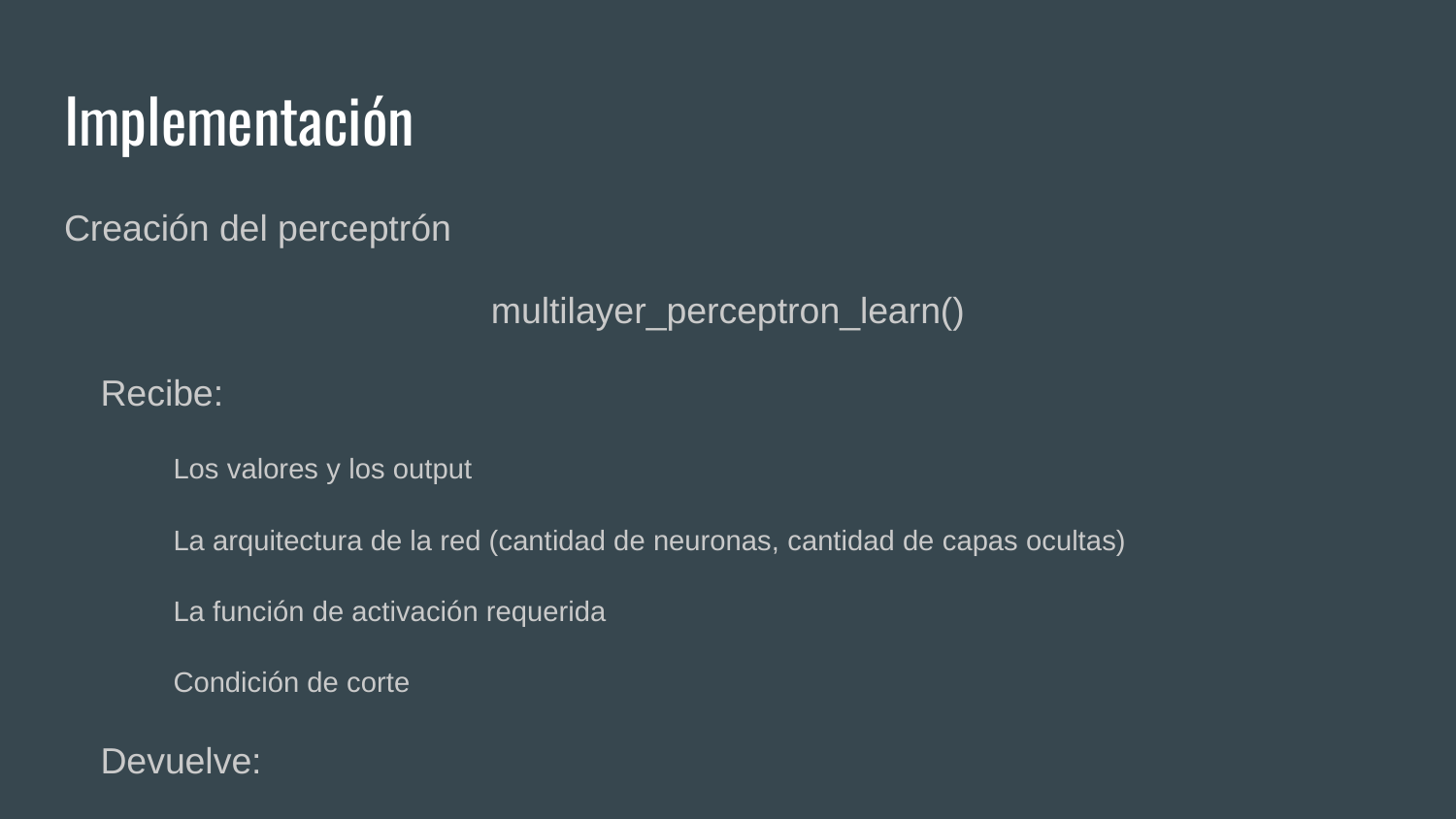

# Implementación
Creación del perceptrón
multilayer_perceptron_learn()
Recibe:
Los valores y los output
La arquitectura de la red (cantidad de neuronas, cantidad de capas ocultas)
La función de activación requerida
Condición de corte
Devuelve:
Error cuadrático medio por iteración
Pesos del perceptrón entrenado